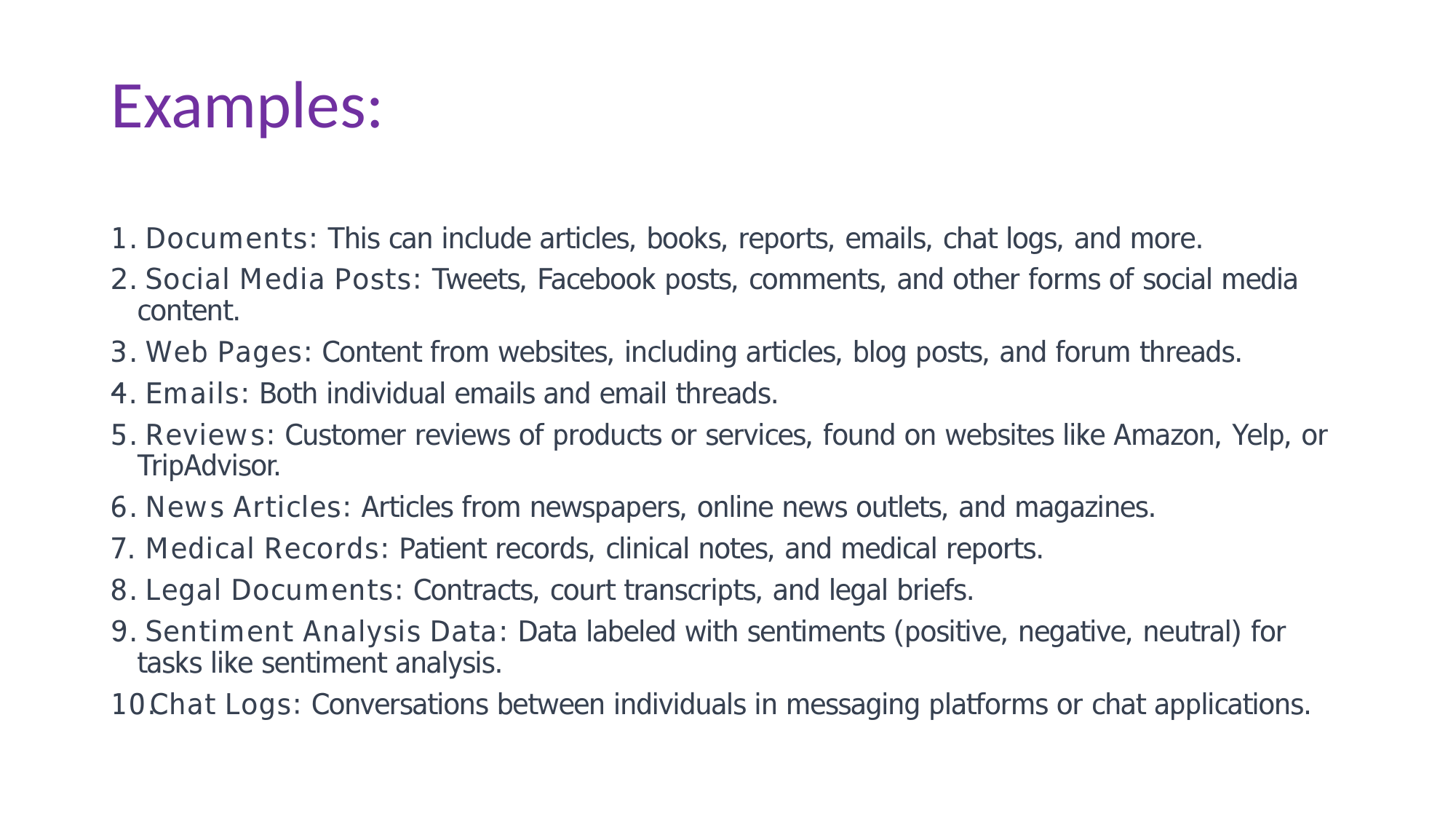

# Examples:
 Documents: This can include articles, books, reports, emails, chat logs, and more.
 Social Media Posts: Tweets, Facebook posts, comments, and other forms of social media content.
 Web Pages: Content from websites, including articles, blog posts, and forum threads.
 Emails: Both individual emails and email threads.
 Reviews: Customer reviews of products or services, found on websites like Amazon, Yelp, or TripAdvisor.
 News Articles: Articles from newspapers, online news outlets, and magazines.
 Medical Records: Patient records, clinical notes, and medical reports.
 Legal Documents: Contracts, court transcripts, and legal briefs.
 Sentiment Analysis Data: Data labeled with sentiments (positive, negative, neutral) for tasks like sentiment analysis.
 Chat Logs: Conversations between individuals in messaging platforms or chat applications.